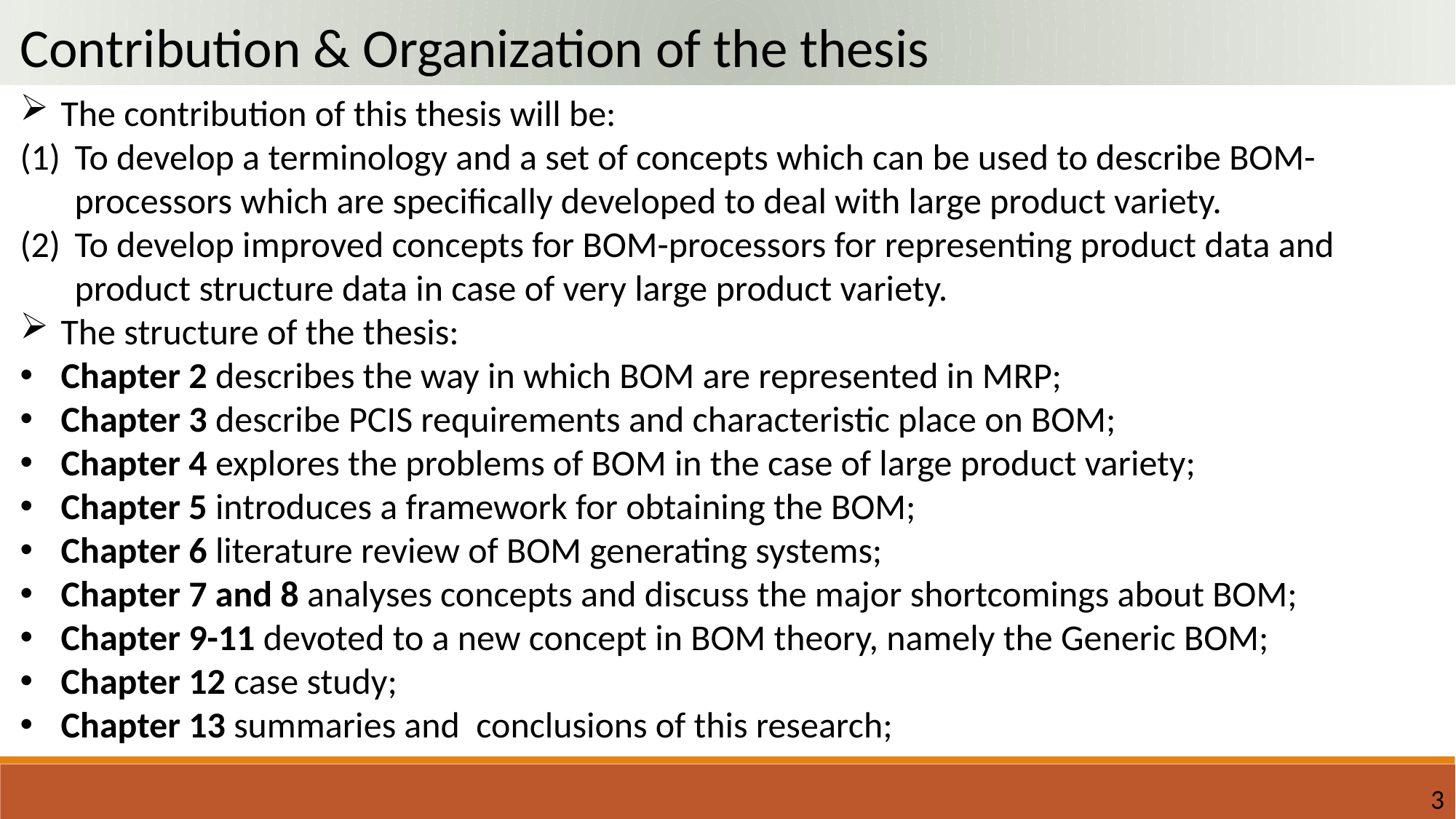

Contribution & Organization of the thesis
The contribution of this thesis will be:
To develop a terminology and a set of concepts which can be used to describe BOM-processors which are specifically developed to deal with large product variety.
To develop improved concepts for BOM-processors for representing product data and product structure data in case of very large product variety.
The structure of the thesis:
Chapter 2 describes the way in which BOM are represented in MRP;
Chapter 3 describe PCIS requirements and characteristic place on BOM;
Chapter 4 explores the problems of BOM in the case of large product variety;
Chapter 5 introduces a framework for obtaining the BOM;
Chapter 6 literature review of BOM generating systems;
Chapter 7 and 8 analyses concepts and discuss the major shortcomings about BOM;
Chapter 9-11 devoted to a new concept in BOM theory, namely the Generic BOM;
Chapter 12 case study;
Chapter 13 summaries and  conclusions of this research;

3